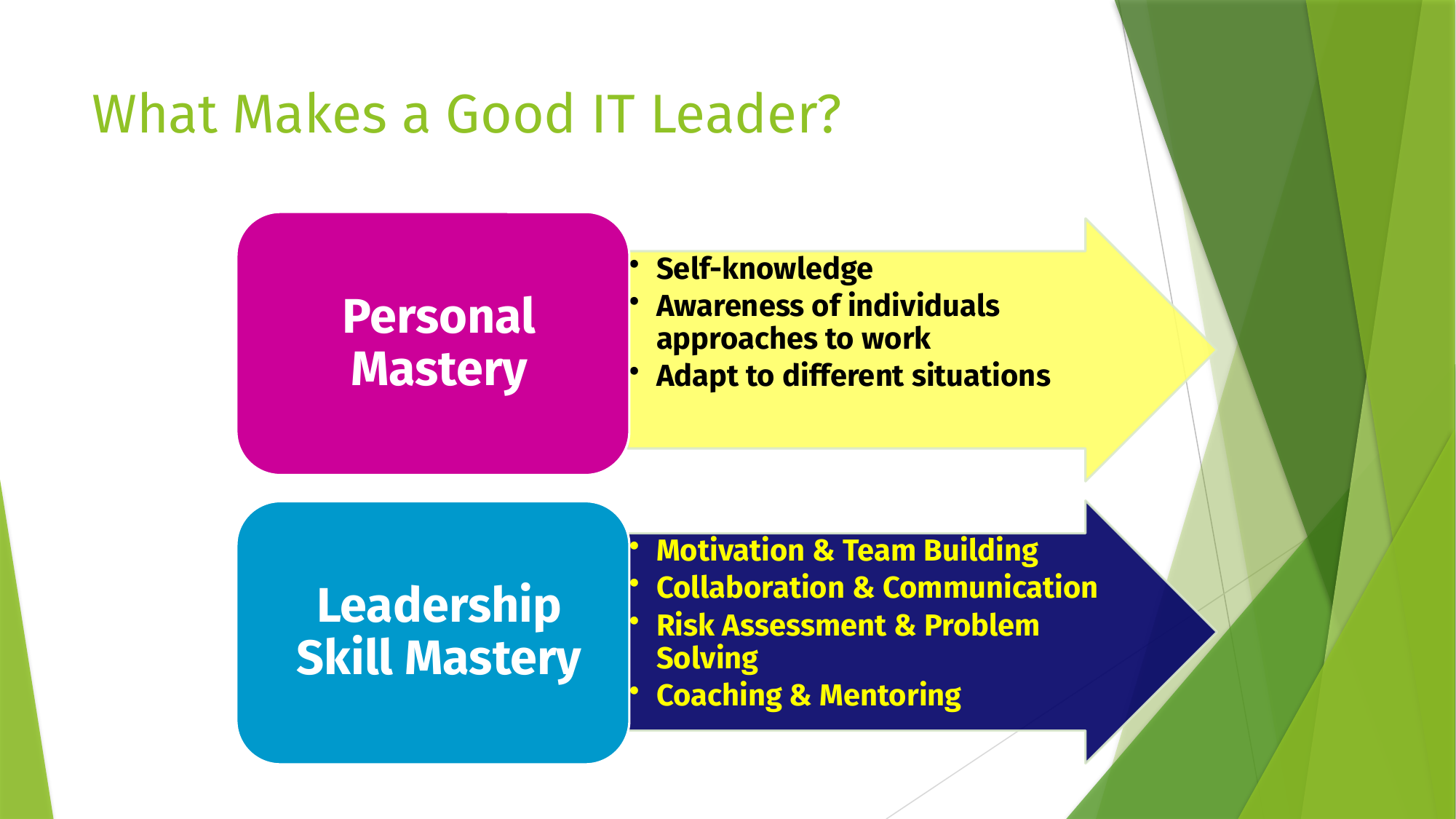

# What Makes a Good IT Leader?
Self-knowledge
Awareness of individuals approaches to work
Adapt to different situations
Personal Mastery
Motivation & Team Building
Collaboration & Communication
Risk Assessment & Problem Solving
Coaching & Mentoring
Leadership Skill Mastery